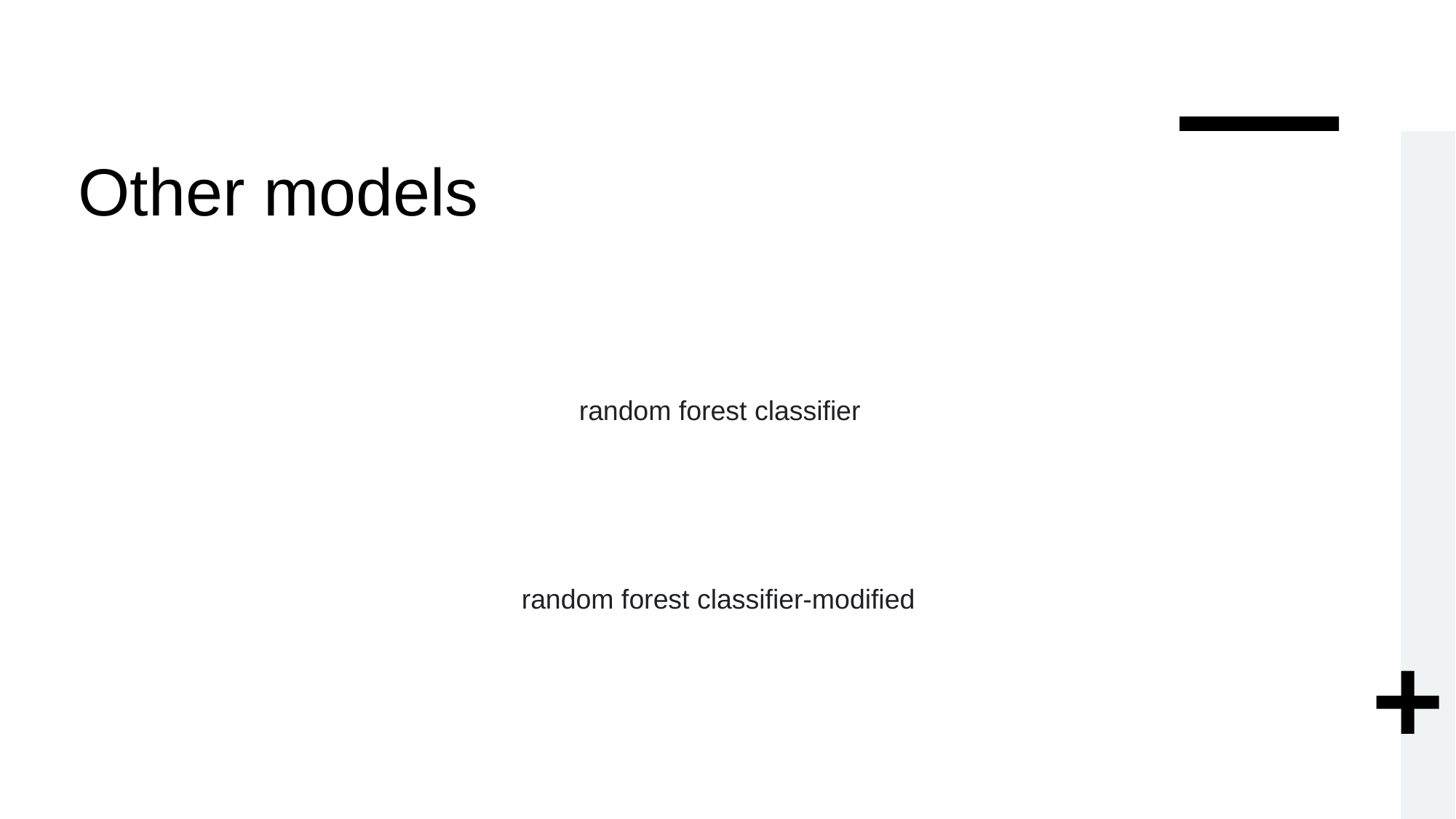

# Other models
random forest classifier
random forest classifier-modified